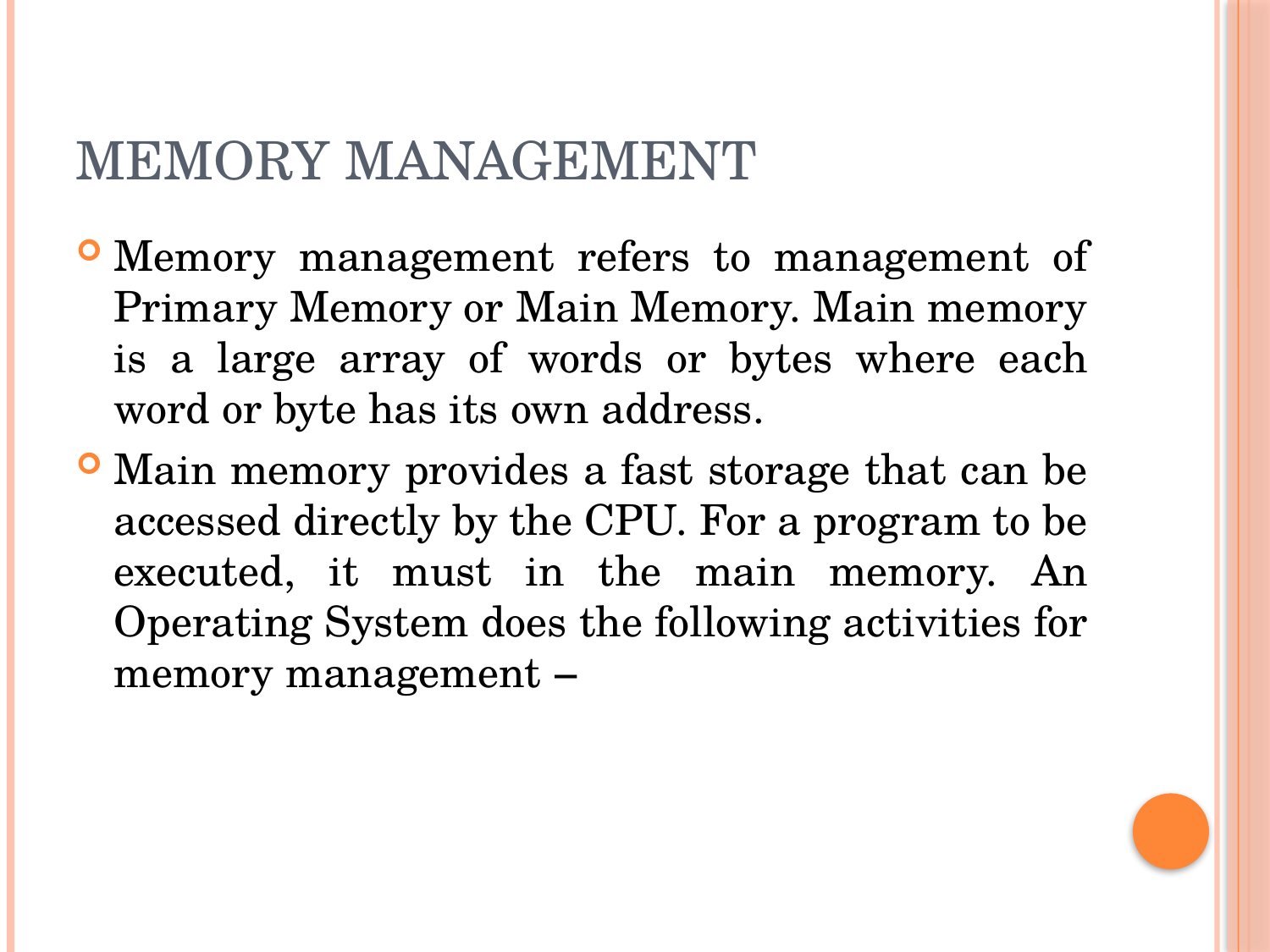

# Memory Management
Memory management refers to management of Primary Memory or Main Memory. Main memory is a large array of words or bytes where each word or byte has its own address.
Main memory provides a fast storage that can be accessed directly by the CPU. For a program to be executed, it must in the main memory. An Operating System does the following activities for memory management −